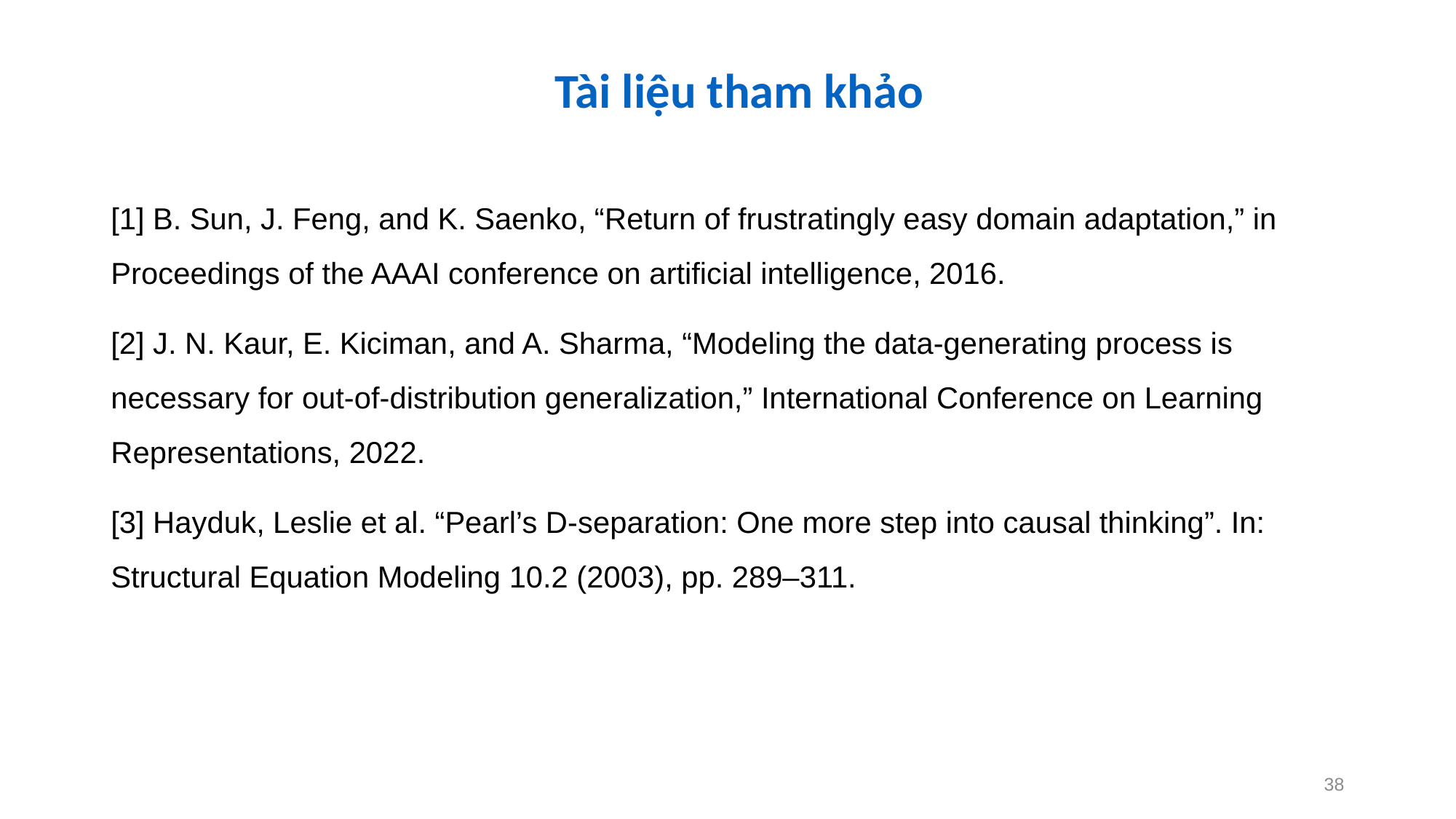

# Tài liệu tham khảo
[1] B. Sun, J. Feng, and K. Saenko, “Return of frustratingly easy domain adaptation,” in Proceedings of the AAAI conference on artificial intelligence, 2016.
[2] J. N. Kaur, E. Kiciman, and A. Sharma, “Modeling the data-generating process is necessary for out-of-distribution generalization,” International Conference on Learning Representations, 2022.
[3] Hayduk, Leslie et al. “Pearl’s D-separation: One more step into causal thinking”. In: Structural Equation Modeling 10.2 (2003), pp. 289–311.

38